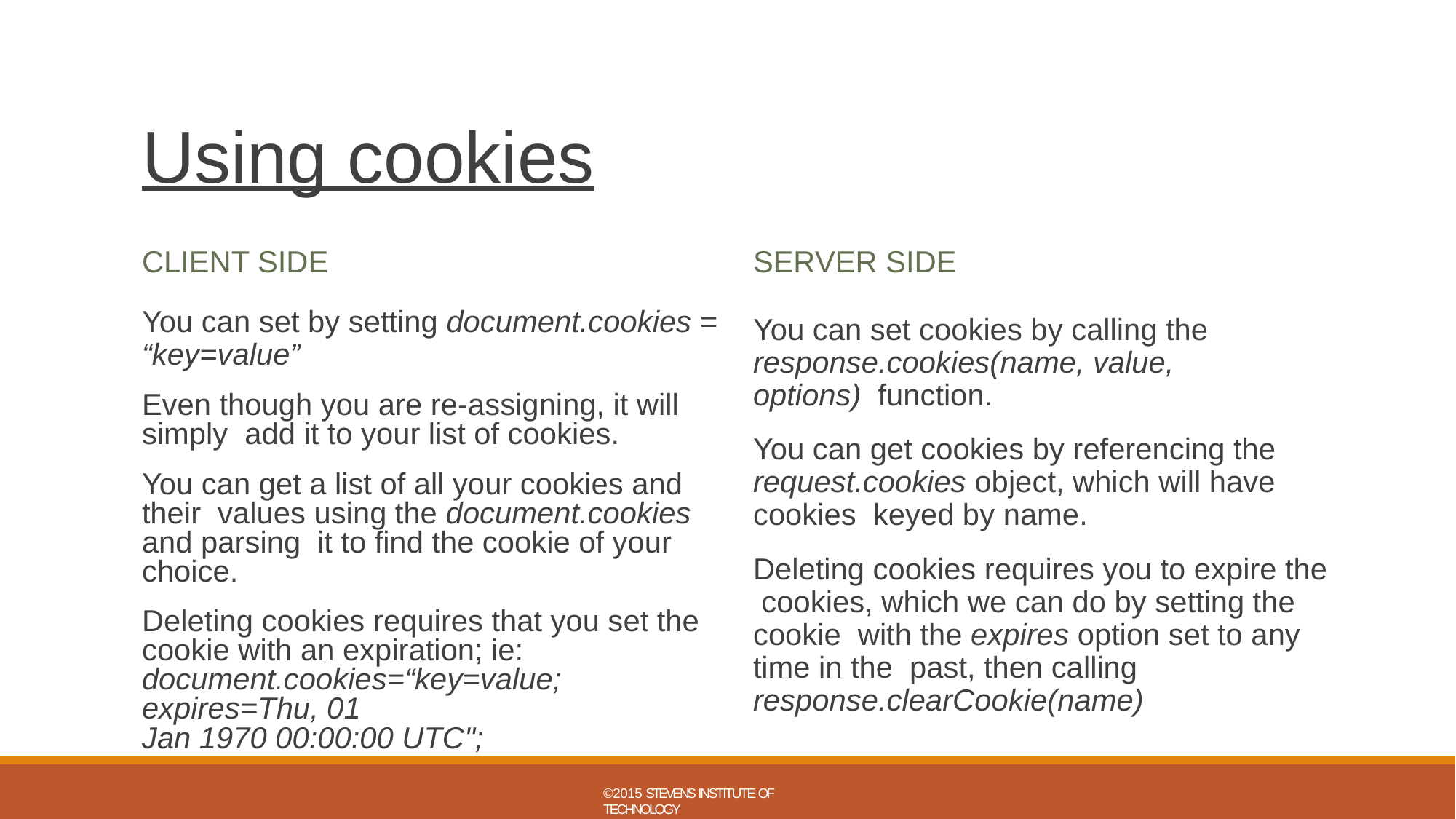

# Using cookies
CLIENT SIDE
You can set by setting document.cookies =
“key=value”
Even though you are re-assigning, it will simply  add it to your list of cookies.
You can get a list of all your cookies and their  values using the document.cookies and parsing  it to find the cookie of your choice.
Deleting cookies requires that you set the  cookie with an expiration; ie:  document.cookies=“key=value; expires=Thu, 01
Jan 1970 00:00:00 UTC";
SERVER SIDE

You can set cookies by calling the  response.cookies(name, value, options)  function.
You can get cookies by referencing the  request.cookies object, which will have cookies  keyed by name.
Deleting cookies requires you to expire the  cookies, which we can do by setting the cookie  with the expires option set to any time in the  past, then calling response.clearCookie(name)
©2015 STEVENS INSTITUTE OF TECHNOLOGY